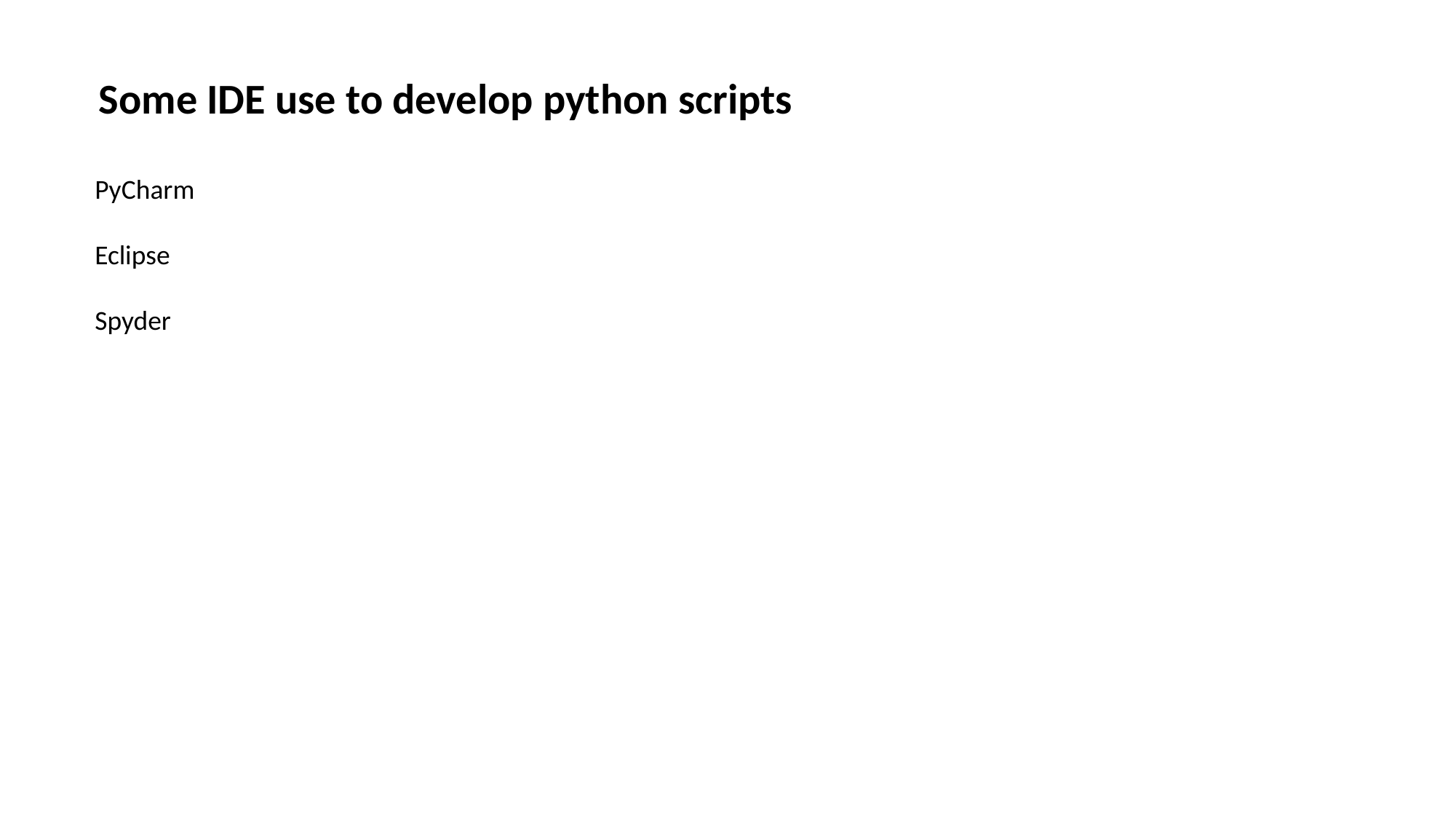

Some IDE use to develop python scripts
PyCharm

Eclipse

Spyder